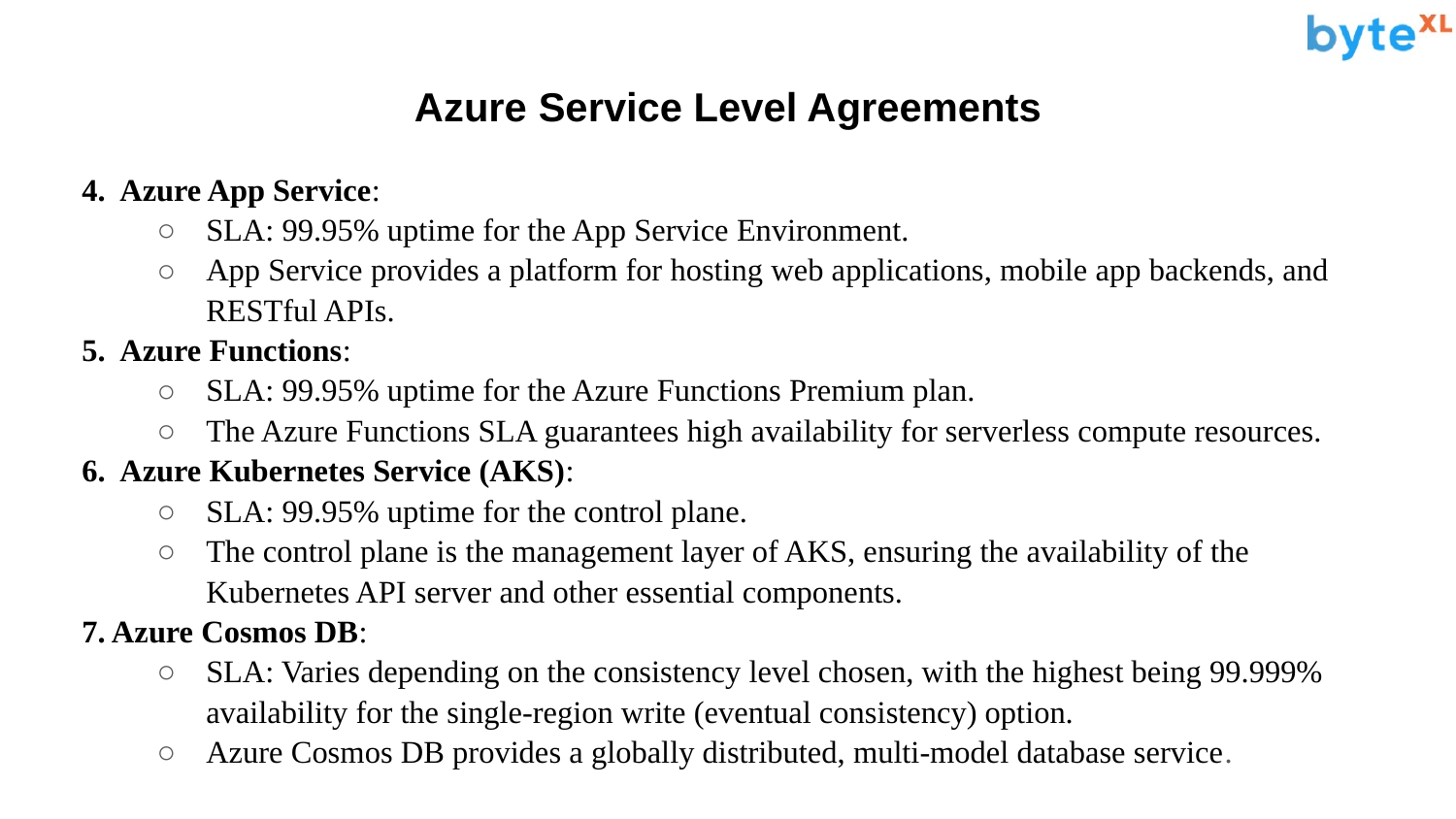

# Azure Service Level Agreements
4.  Azure App Service:
SLA: 99.95% uptime for the App Service Environment.
App Service provides a platform for hosting web applications, mobile app backends, and RESTful APIs.
5.  Azure Functions:
SLA: 99.95% uptime for the Azure Functions Premium plan.
The Azure Functions SLA guarantees high availability for serverless compute resources.
6.  Azure Kubernetes Service (AKS):
SLA: 99.95% uptime for the control plane.
The control plane is the management layer of AKS, ensuring the availability of the Kubernetes API server and other essential components.
7. Azure Cosmos DB:
SLA: Varies depending on the consistency level chosen, with the highest being 99.999% availability for the single-region write (eventual consistency) option.
Azure Cosmos DB provides a globally distributed, multi-model database service.